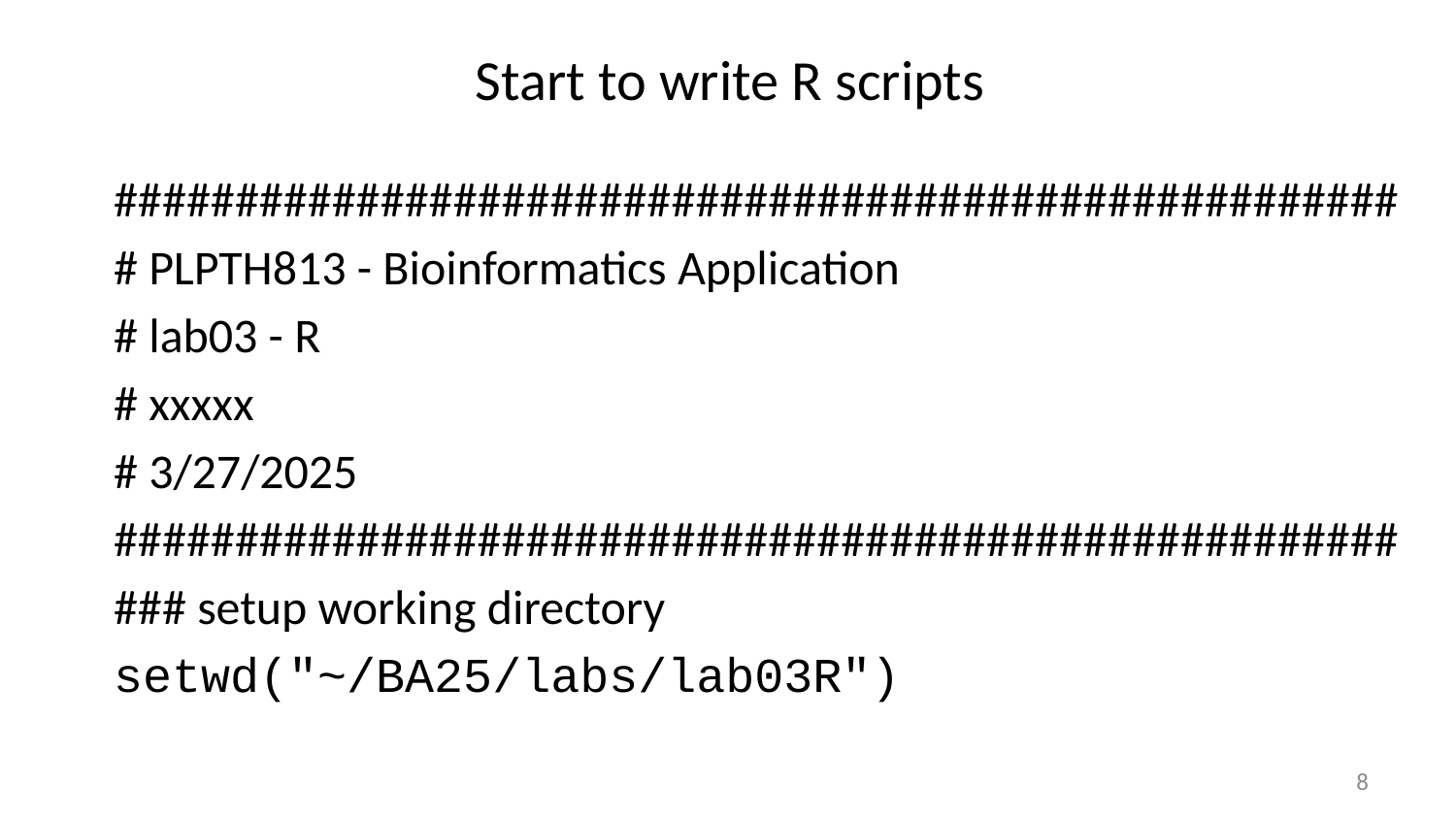

# Start to write R scripts
#####################################################
# PLPTH813 - Bioinformatics Application
# lab03 - R
# xxxxx
# 3/27/2025
#####################################################
### setup working directory
setwd("~/BA25/labs/lab03R")
8